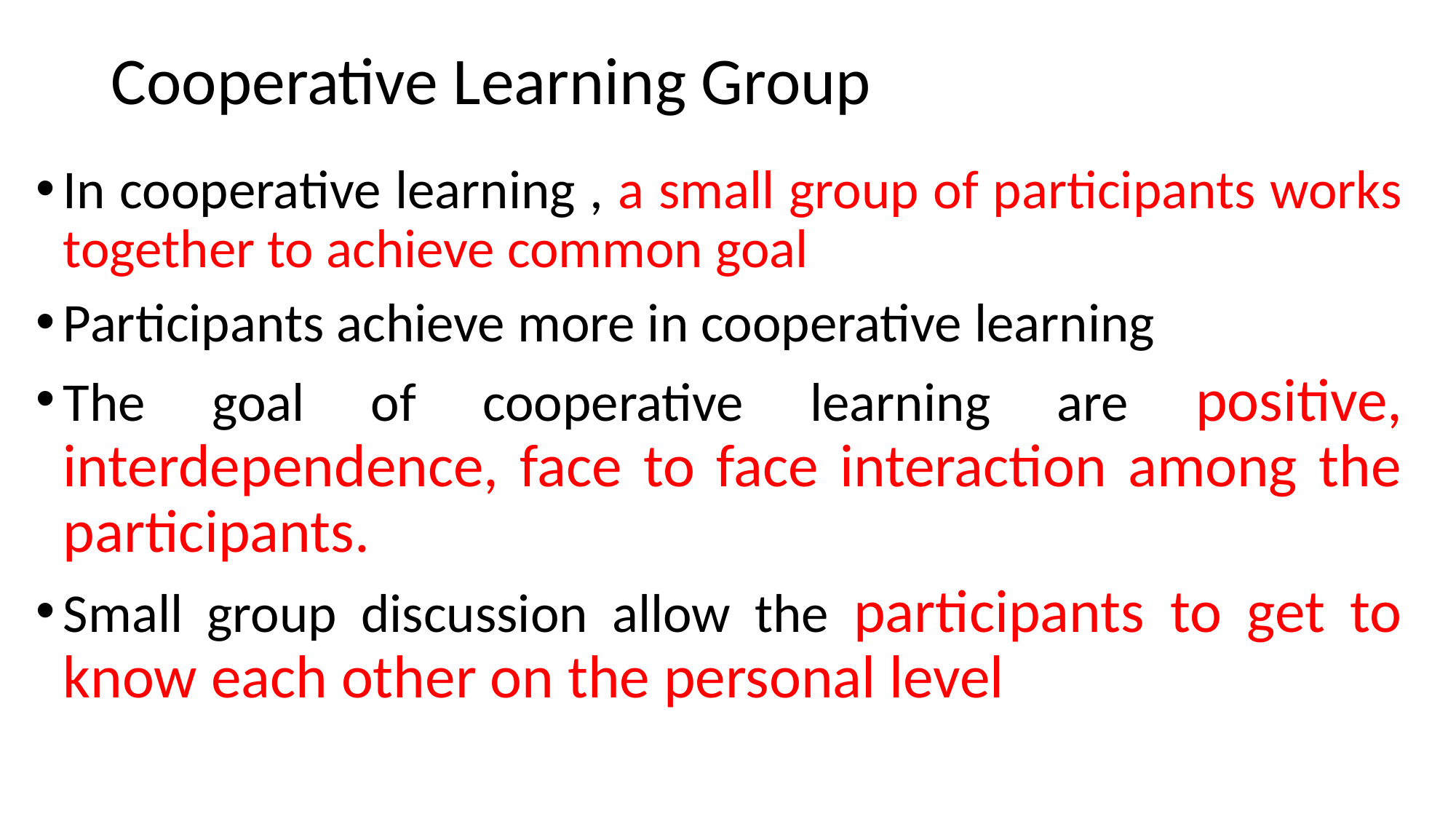

# Cooperative Learning Group
In cooperative learning , a small group of participants works together to achieve common goal
Participants achieve more in cooperative learning
The goal of cooperative learning are positive, interdependence, face to face interaction among the participants.
Small group discussion allow the participants to get to know each other on the personal level